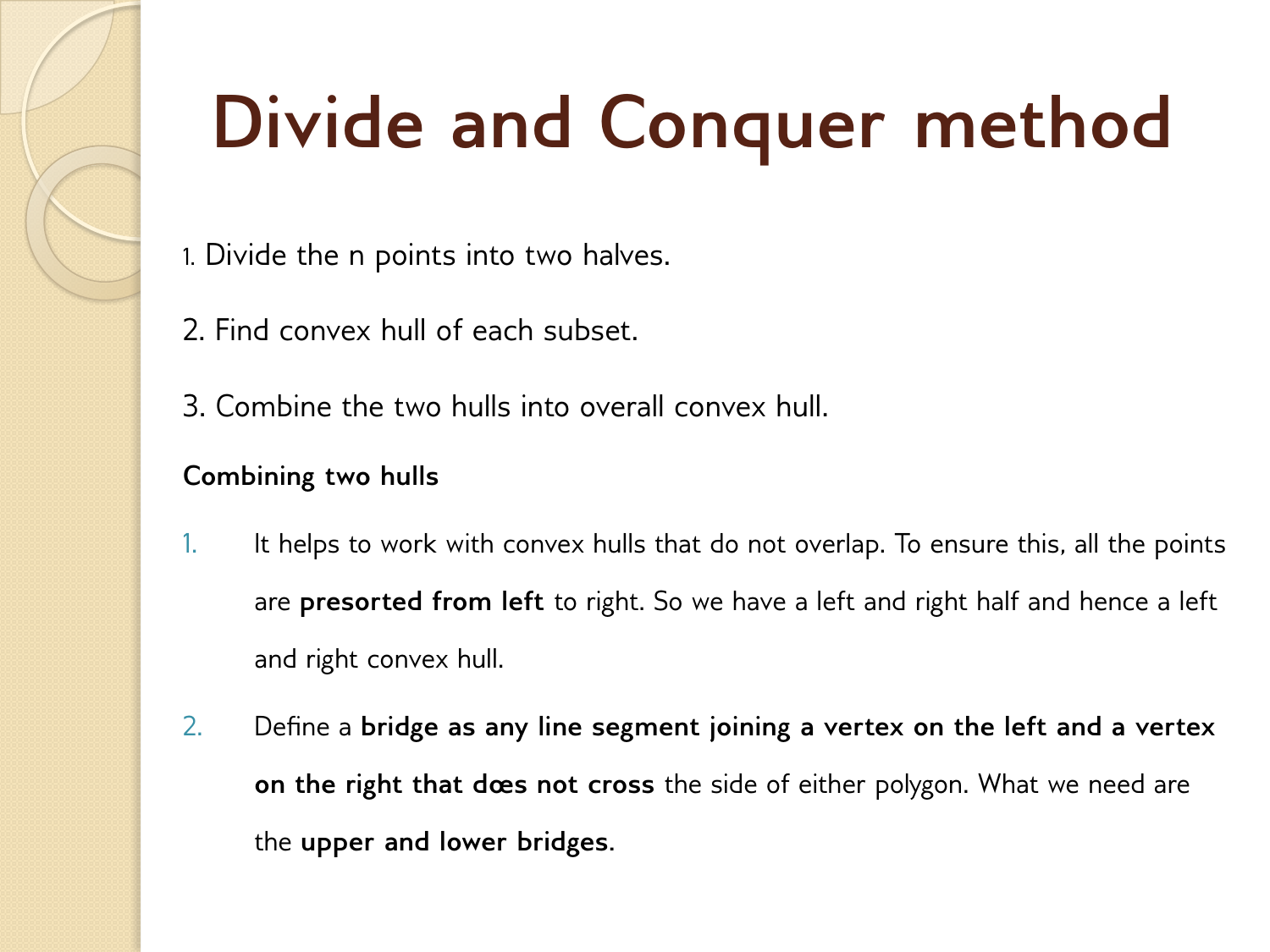

# Divide and Conquer method
1. Divide the n points into two halves.
2. Find convex hull of each subset.
3. Combine the two hulls into overall convex hull.
Combining two hulls
It helps to work with convex hulls that do not overlap. To ensure this, all the points are presorted from left to right. So we have a left and right half and hence a left and right convex hull.
Define a bridge as any line segment joining a vertex on the left and a vertex on the right that does not cross the side of either polygon. What we need are the upper and lower bridges.